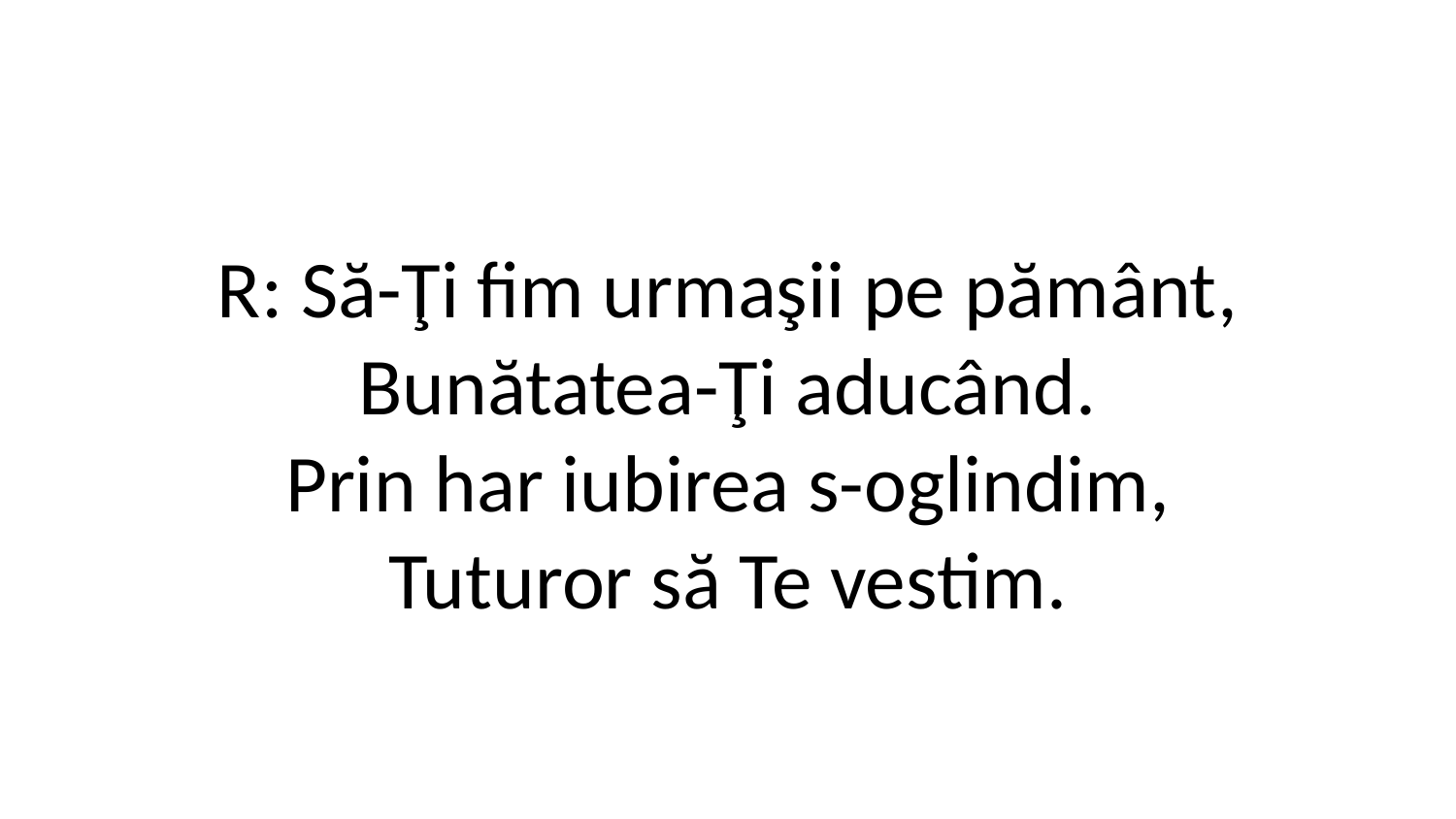

R: Să-Ţi fim urmaşii pe pământ,
Bunătatea-Ţi aducând.
Prin har iubirea s-oglindim,
Tuturor să Te vestim.